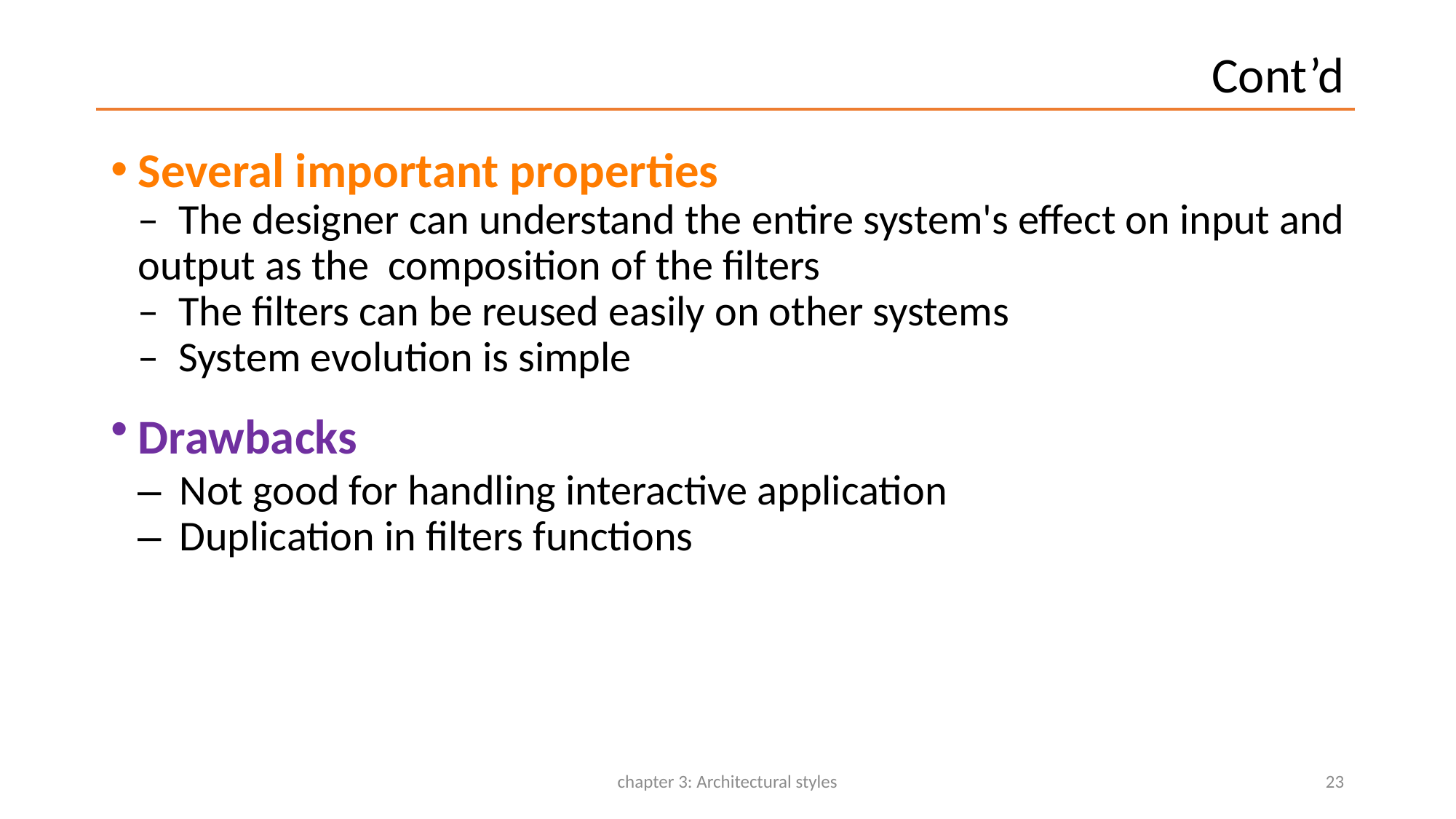

# Cont’d
Several important properties
–  The designer can understand the entire system's effect on input and output as the  composition of the filters
–  The filters can be reused easily on other systems
–  System evolution is simple
Drawbacks
–  Not good for handling interactive application
–  Duplication in filters functions
chapter 3: Architectural styles
23